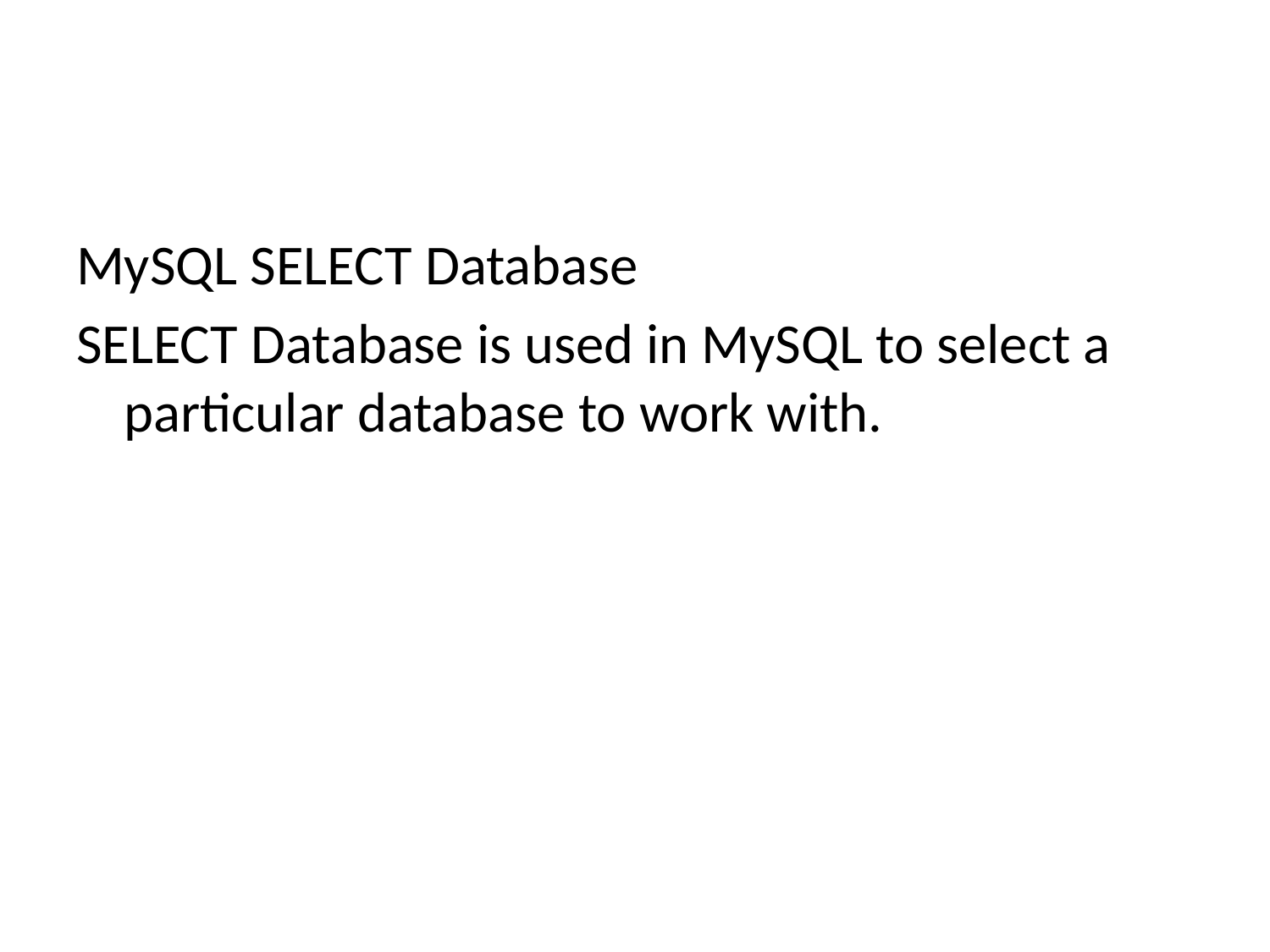

#
MySQL SELECT Database
SELECT Database is used in MySQL to select a particular database to work with.